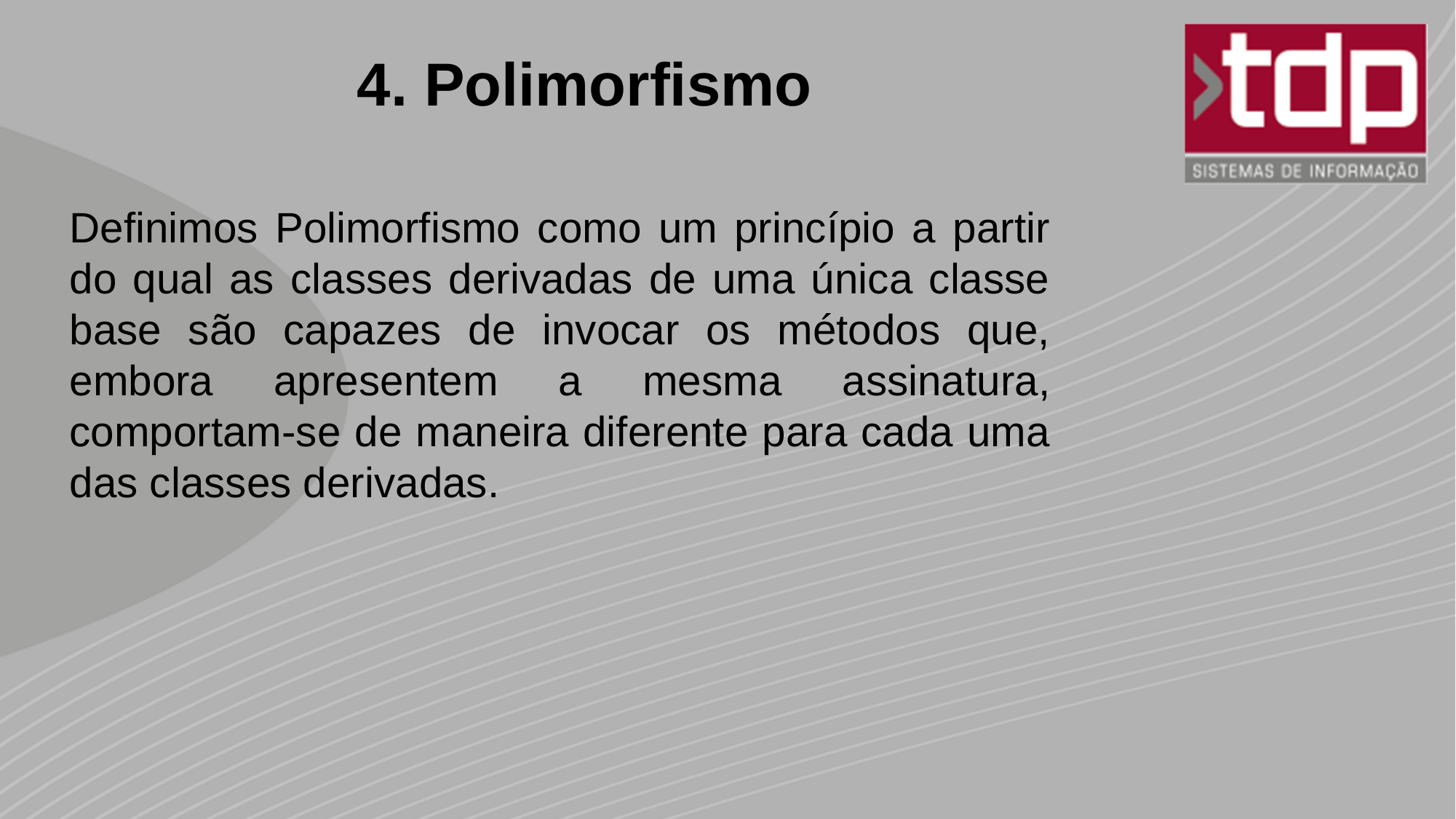

4. Polimorfismo
Definimos Polimorfismo como um princípio a partir do qual as classes derivadas de uma única classe base são capazes de invocar os métodos que, embora apresentem a mesma assinatura, comportam-se de maneira diferente para cada uma das classes derivadas.